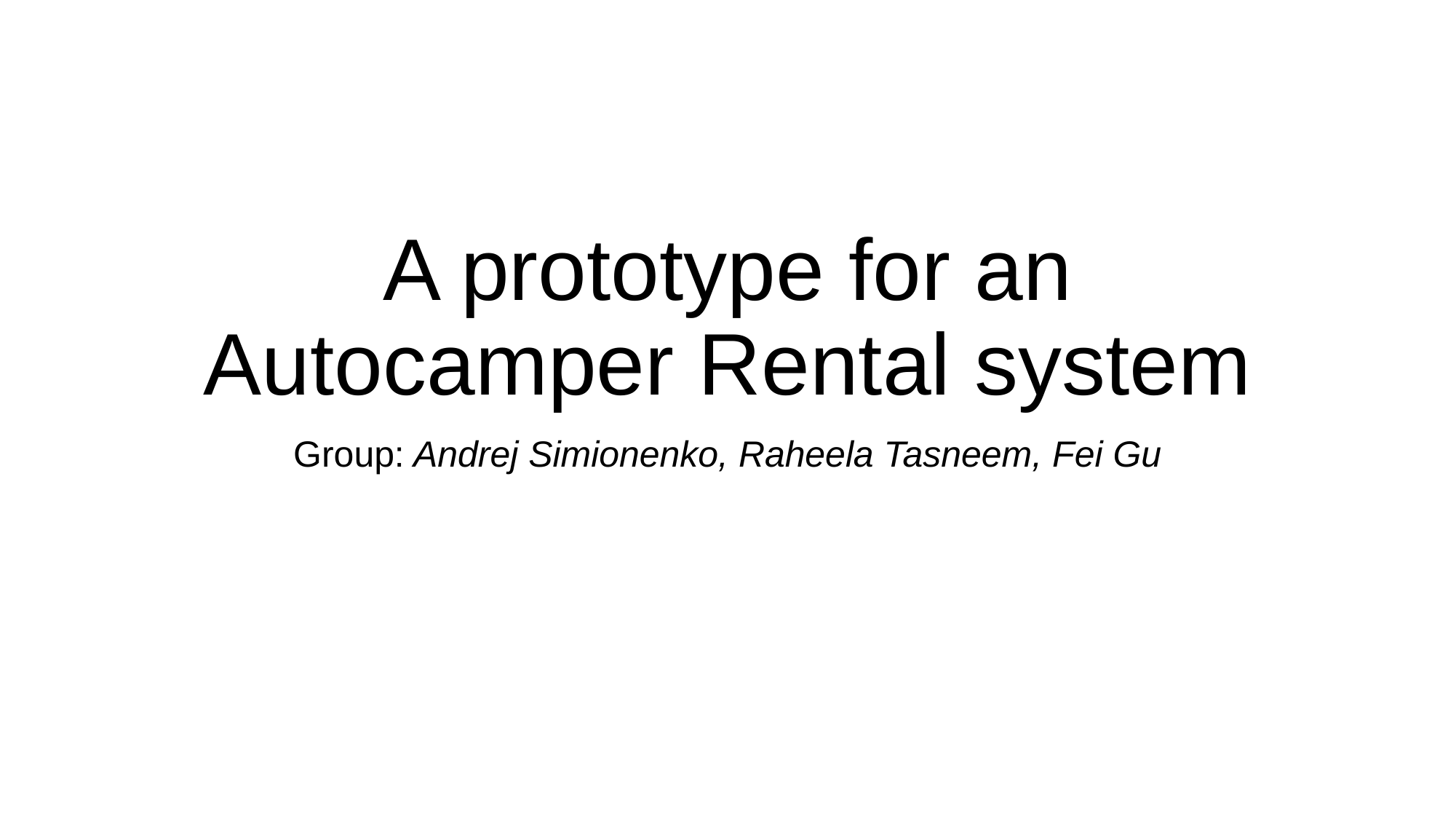

# A prototype for an Autocamper Rental system
Group: Andrej Simionenko, Raheela Tasneem, Fei Gu